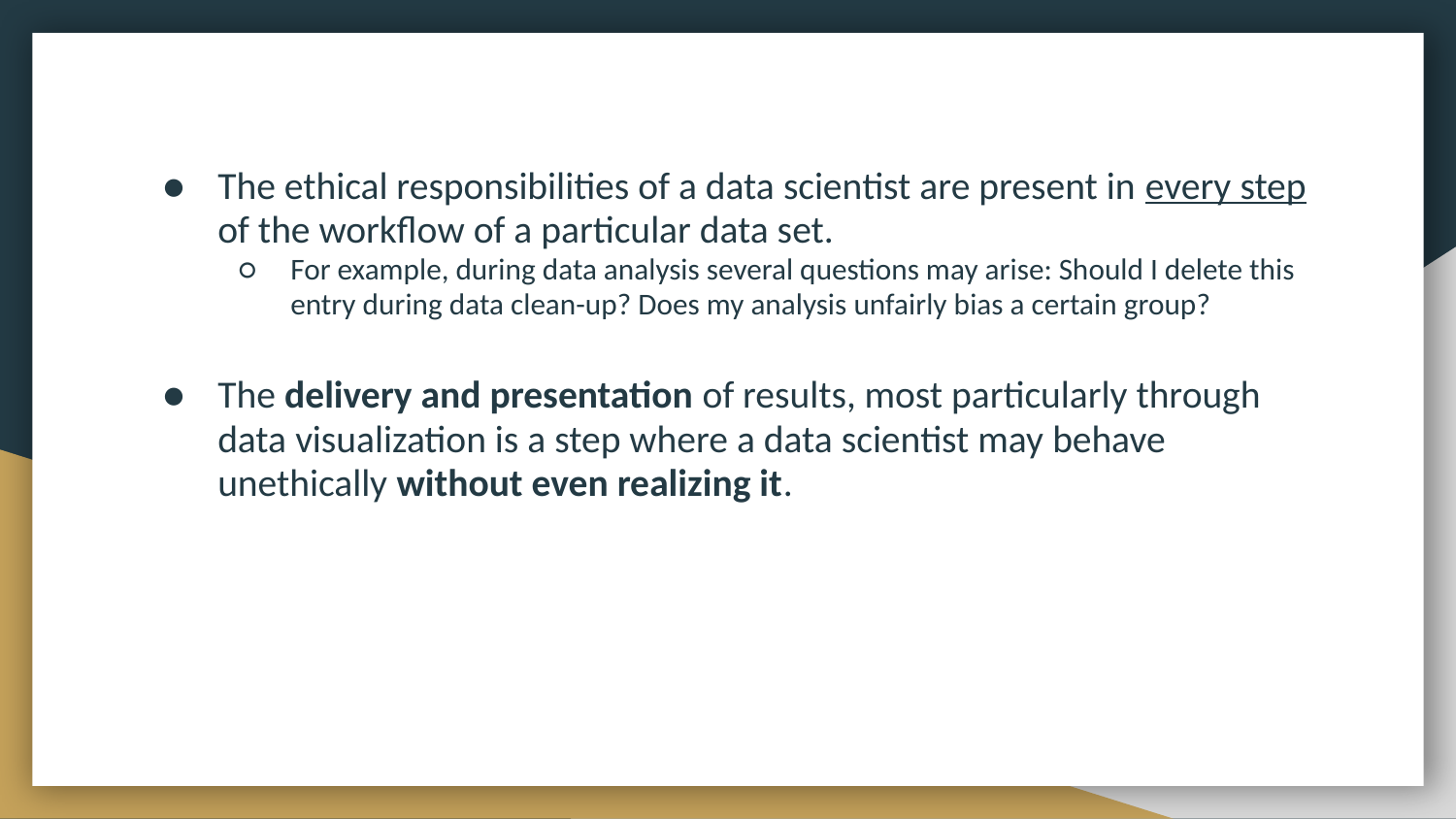

The ethical responsibilities of a data scientist are present in every step of the workflow of a particular data set.
For example, during data analysis several questions may arise: Should I delete this entry during data clean-up? Does my analysis unfairly bias a certain group?

The delivery and presentation of results, most particularly through data visualization is a step where a data scientist may behave unethically without even realizing it.